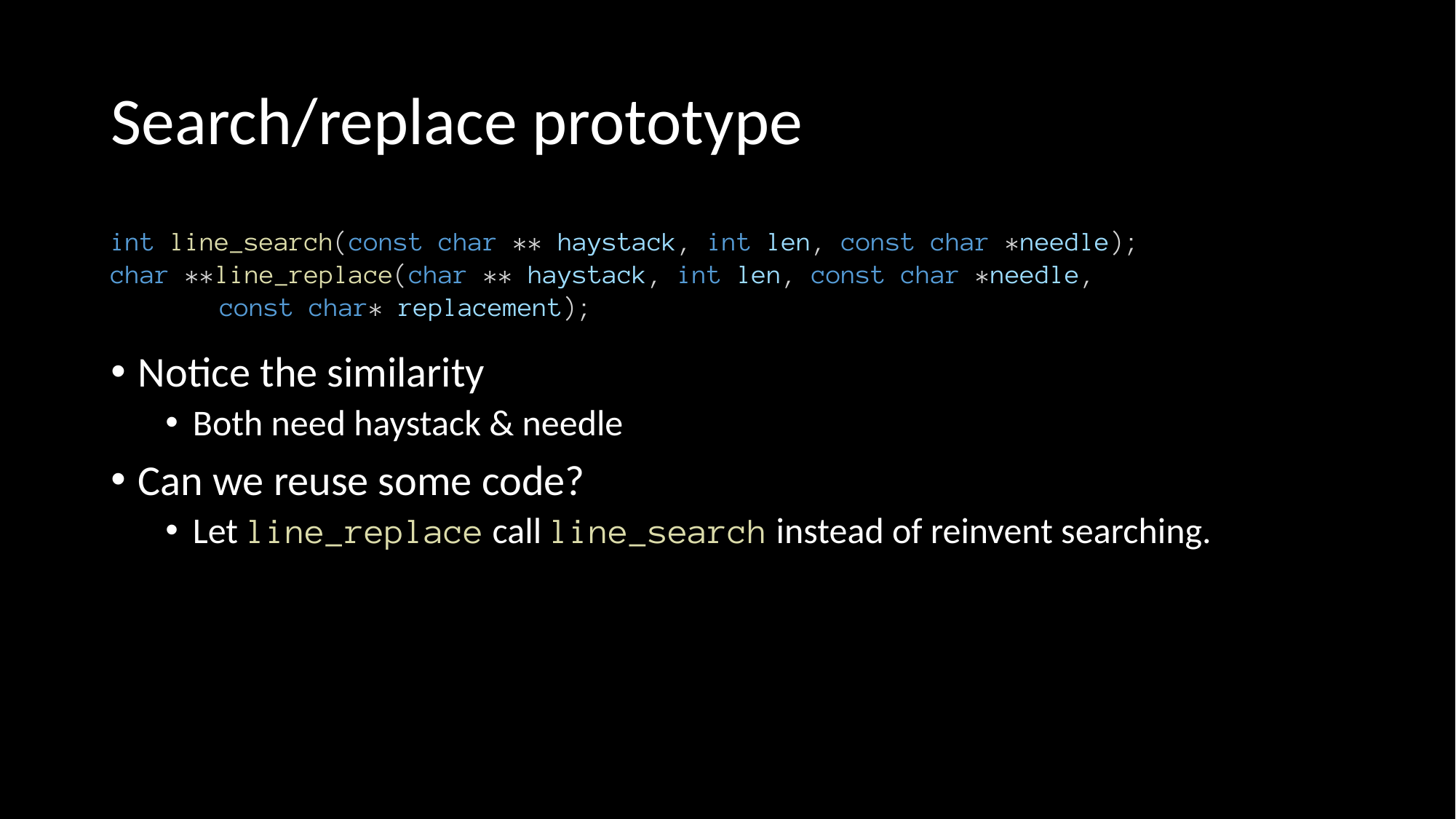

# Search/replace prototype

Notice the similarity
Both need haystack & needle
Can we reuse some code?
Let line_replace call line_search instead of reinvent searching.
int line_search(const char ** haystack, int len, const char *needle);
char **line_replace(char ** haystack, int len, const char *needle,
	const char* replacement);